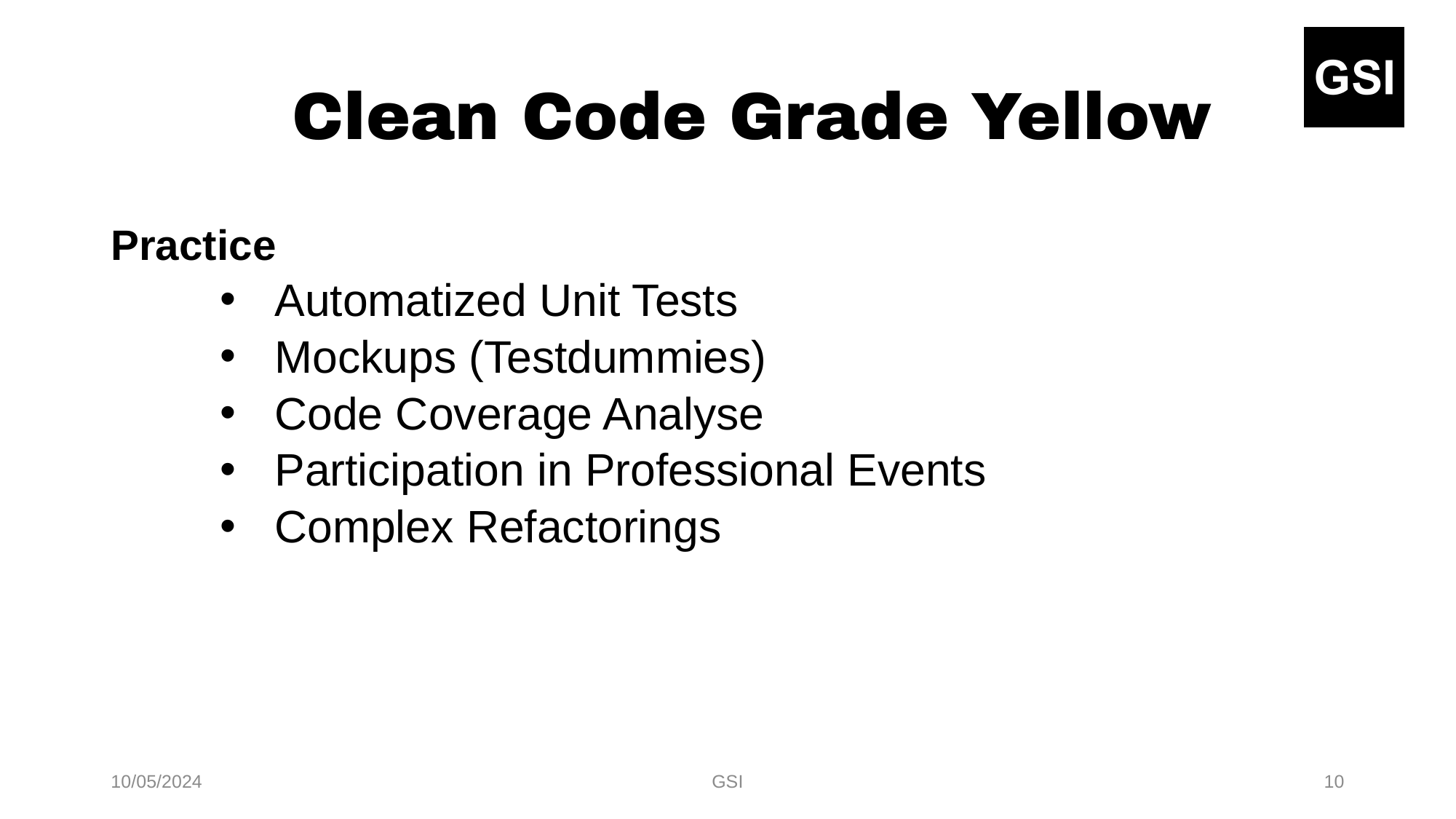

# Clean Code Grade Yellow
Practice
Automatized Unit Tests
Mockups (Testdummies)
Code Coverage Analyse
Participation in Professional Events
Complex Refactorings

10/05/2024
GSI
10